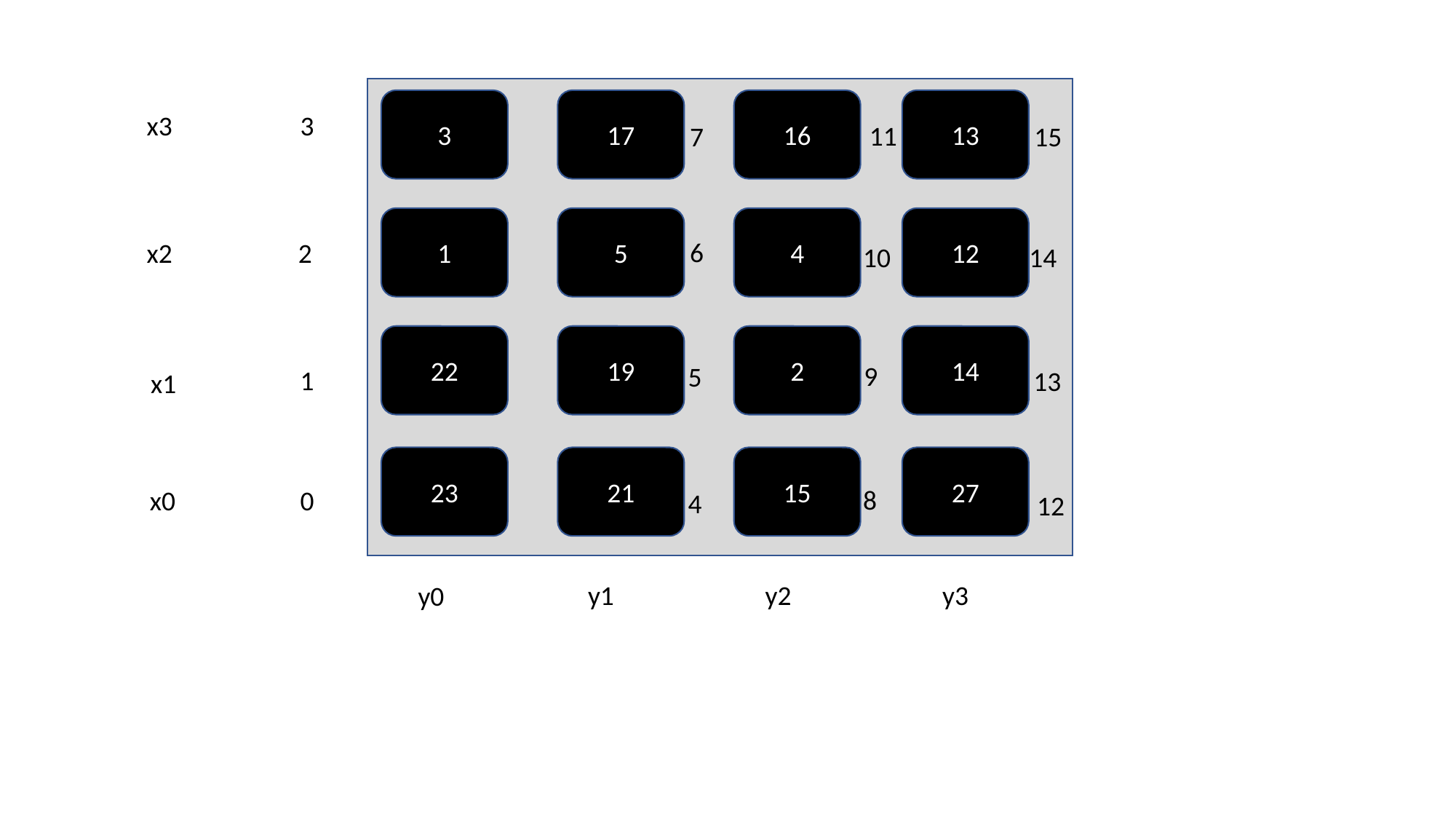

3
17
16
13
x3
3
11
7
15
1
5
4
12
6
x2
2
14
10
22
19
2
14
9
5
1
13
x1
23
21
15
27
8
x0
0
4
12
y1
y2
y3
y0